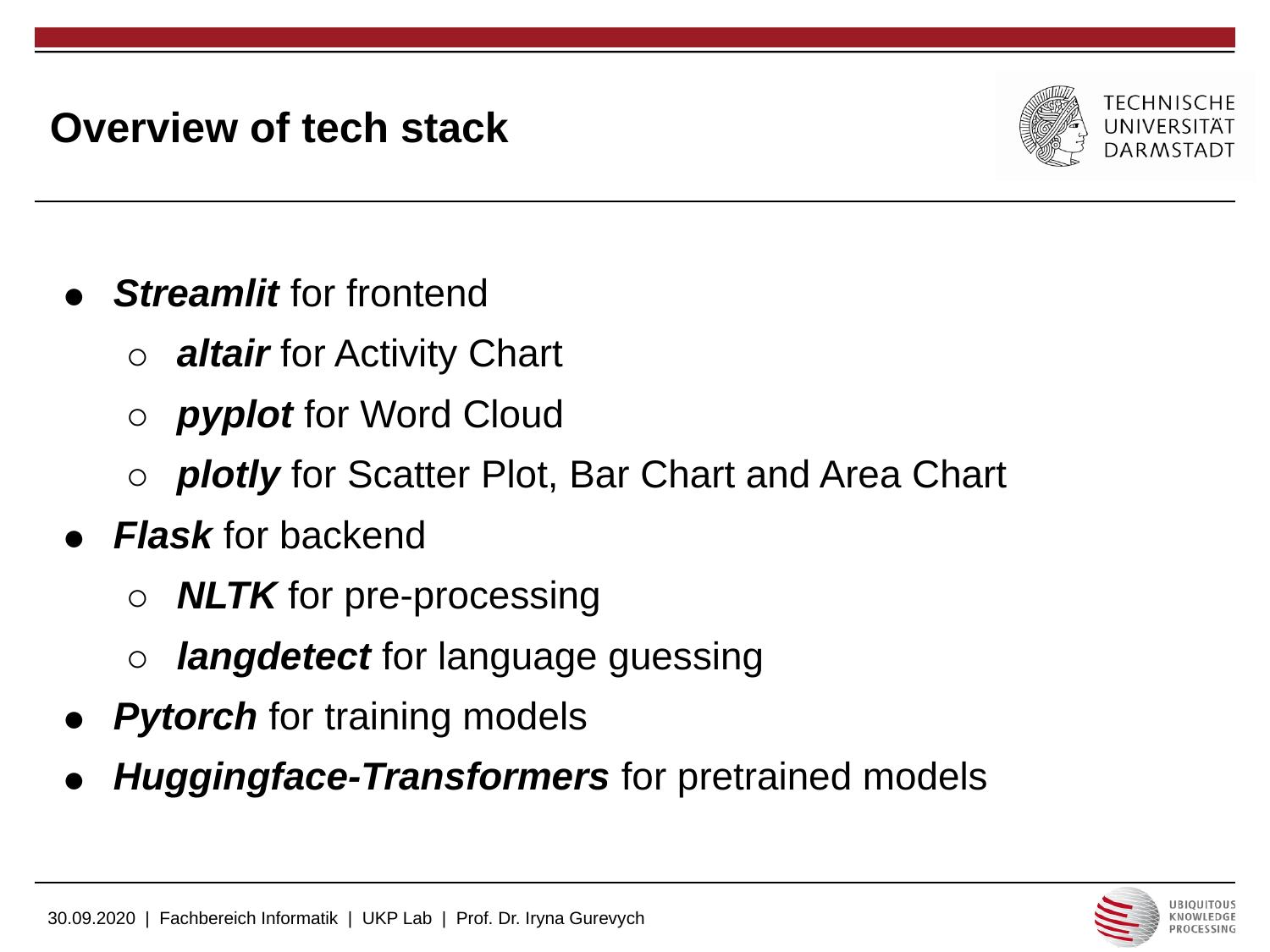

# Overview of tech stack

Streamlit for frontend
altair for Activity Chart
pyplot for Word Cloud
plotly for Scatter Plot, Bar Chart and Area Chart
Flask for backend
NLTK for pre-processing
langdetect for language guessing
Pytorch for training models
Huggingface-Transformers for pretrained models